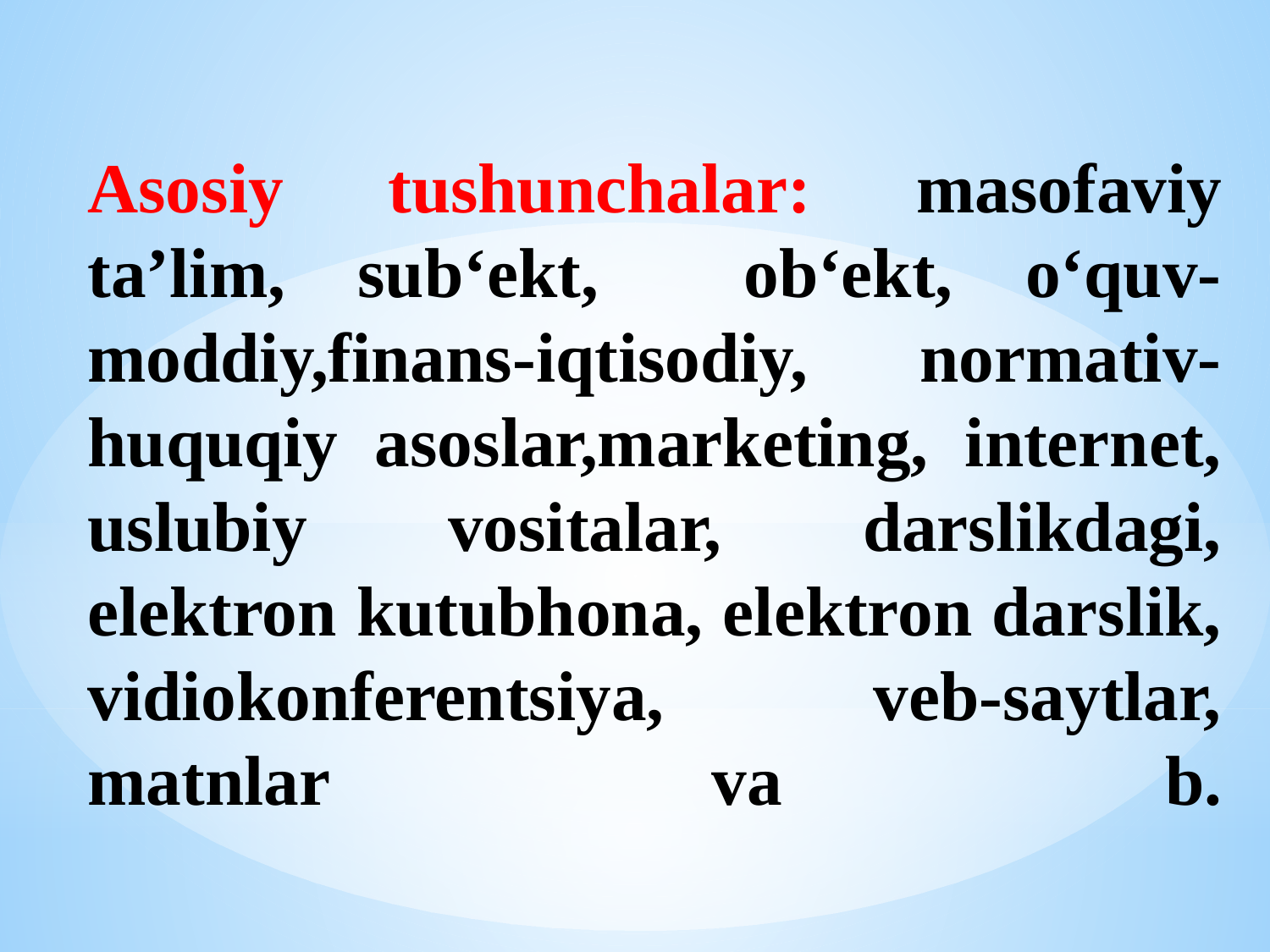

# Asosiy tushunchalar: masofaviy ta’lim, sub‘ekt,  ob‘ekt, o‘quv- moddiy,finans-iqtisodiy, normativ-huquqiy asoslar,marketing, internet, uslubiy vositalar, darslikdagi, elektron kutubhona, elektron darslik, vidiokonferentsiya, veb-saytlar, matnlar va b.